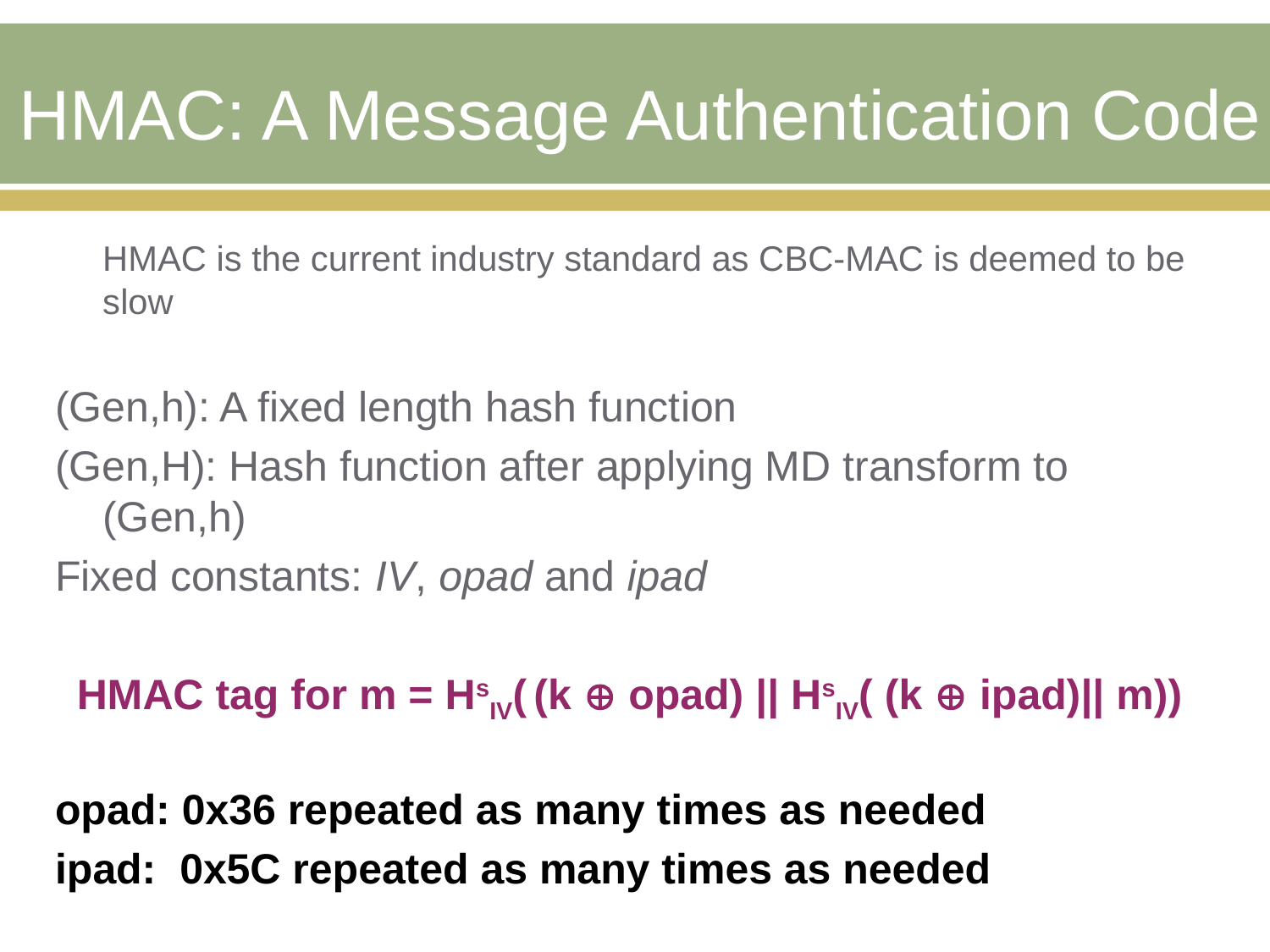

HMAC: A Message Authentication Code
	HMAC is the current industry standard as CBC-MAC is deemed to be slow

(Gen,h): A fixed length hash function
(Gen,H): Hash function after applying MD transform to (Gen,h)
Fixed constants: IV, opad and ipad

HMAC tag for m = HsIV( (k ⊕ opad) || HsIV( (k ⊕ ipad)|| m))

opad: 0x36 repeated as many times as needed
ipad:  0x5C repeated as many times as needed